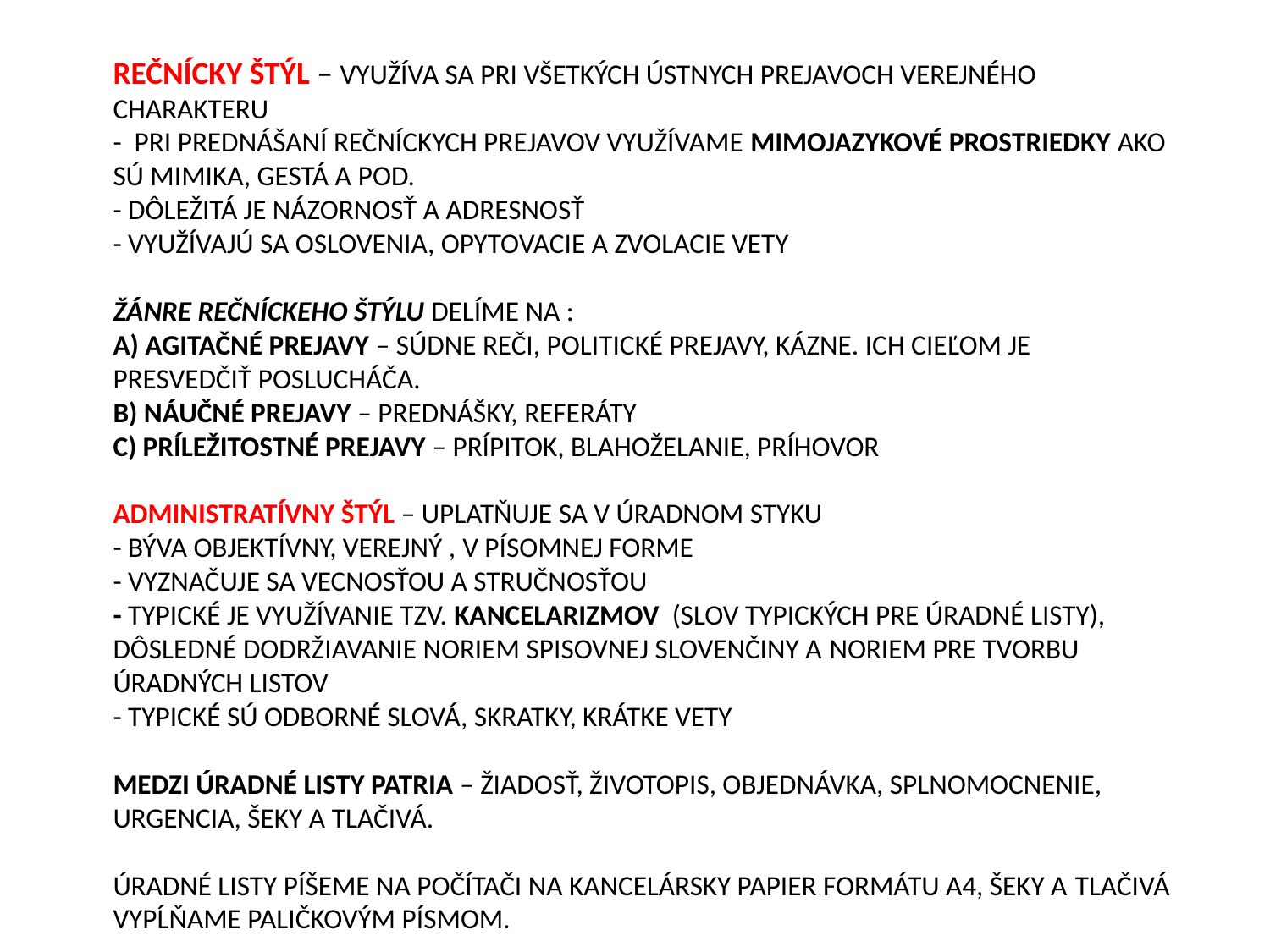

# REČNÍCKY ŠTÝL – využíva sa pri všetkých ústnych prejavoch verejného charakteru -  Pri prednášaní rečníckych prejavov využívame mimojazykové prostriedky ako sú mimika, gestá a pod. - DôLEŽITá JE NáZORNOSť A ADRESNOSť - VYUžíVAJú SA OSLOVENIA, OPYTOVACIE A ZVOLACIE VETY
Žánre rečníckeho štýlu delíme na :
a) agitačné prejavy – súdne reči, politické prejavy, kázne. Ich cieľom je presvedčiť poslucháča.
b) náučné prejavy – prednášky, referáty
c) príležitostné prejavy – prípitok, blahoželanie, príhovor
ADMINISTRATÍVNY ŠTÝL – UPLATŇUJE SA V Úradnom styku
- býva objektívny, verejný , v písomnej forme
- vyznačuje sa vecnosťou a stručnosťou
- typické je využívanie tzv. kancelarizmov  (slov typických pre úradné listy), dôsledné dodržiavanie noriem spisovnej slovenčiny a noriem pre tvorbu úradných listov
- typické sú odborné slová, skratky, krátke vety
Medzi úradné listy patria – žiadosť, životopis, objednávka, splnomocnenie, urgencia, šeky a tlačivá.
Úradné listy píšeme na počítači na kancelársky papier formátu A4, šeky a tlačivá vypĺňame paličkovým písmom.